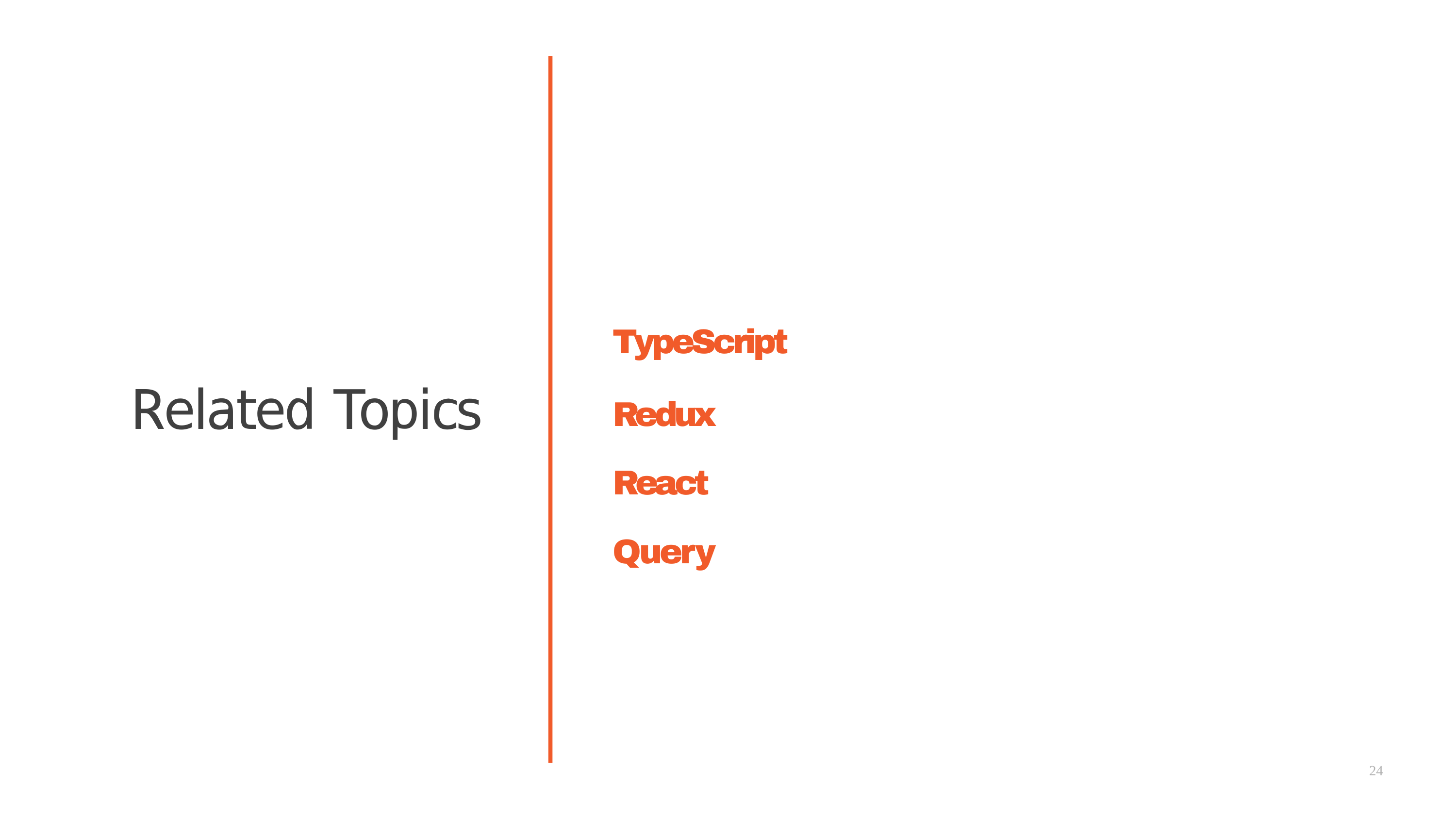

# TypeScript
Redux React Query
Related Topics
24